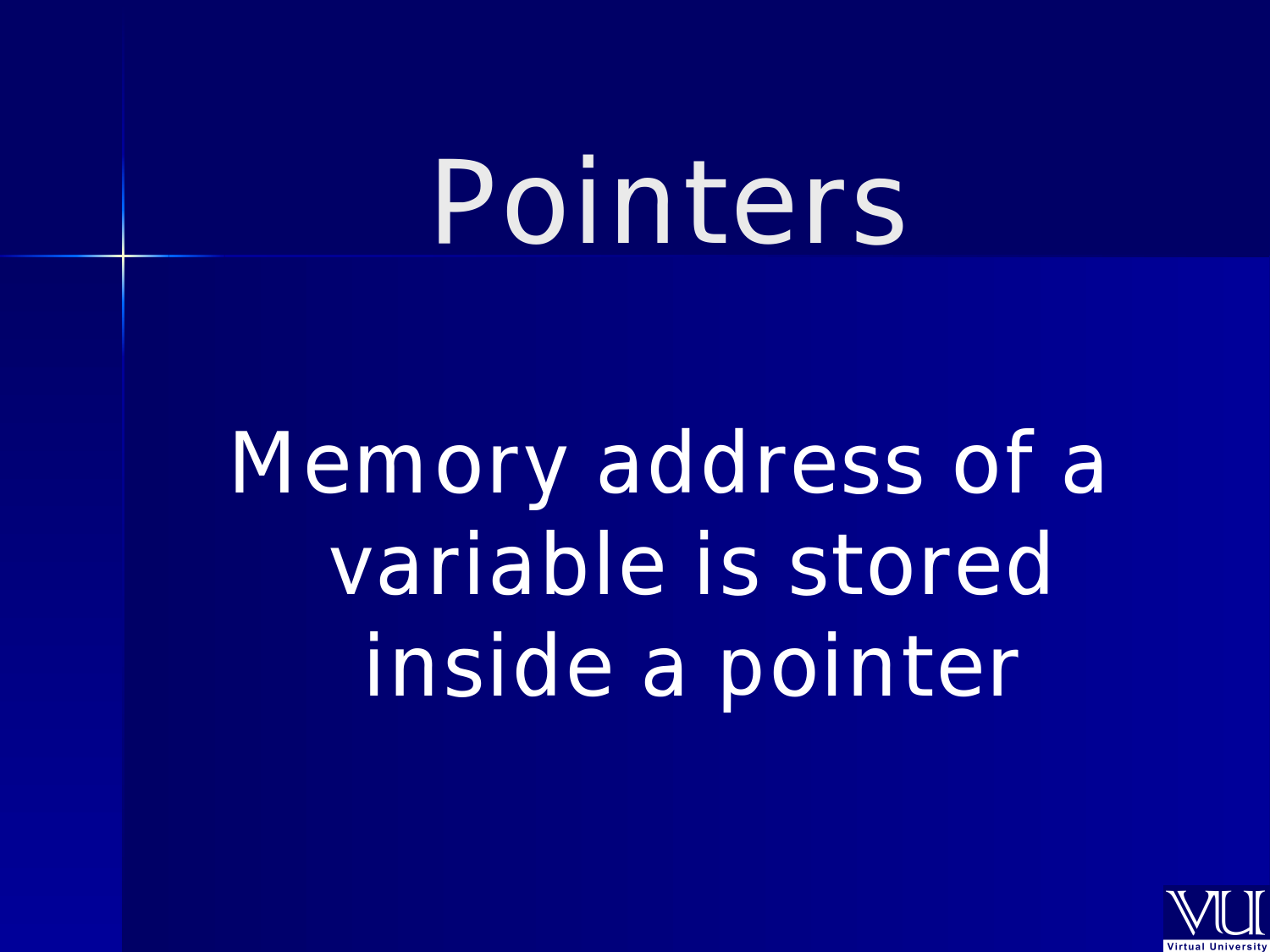

# Pointers
Memory address of a variable is stored inside a pointer